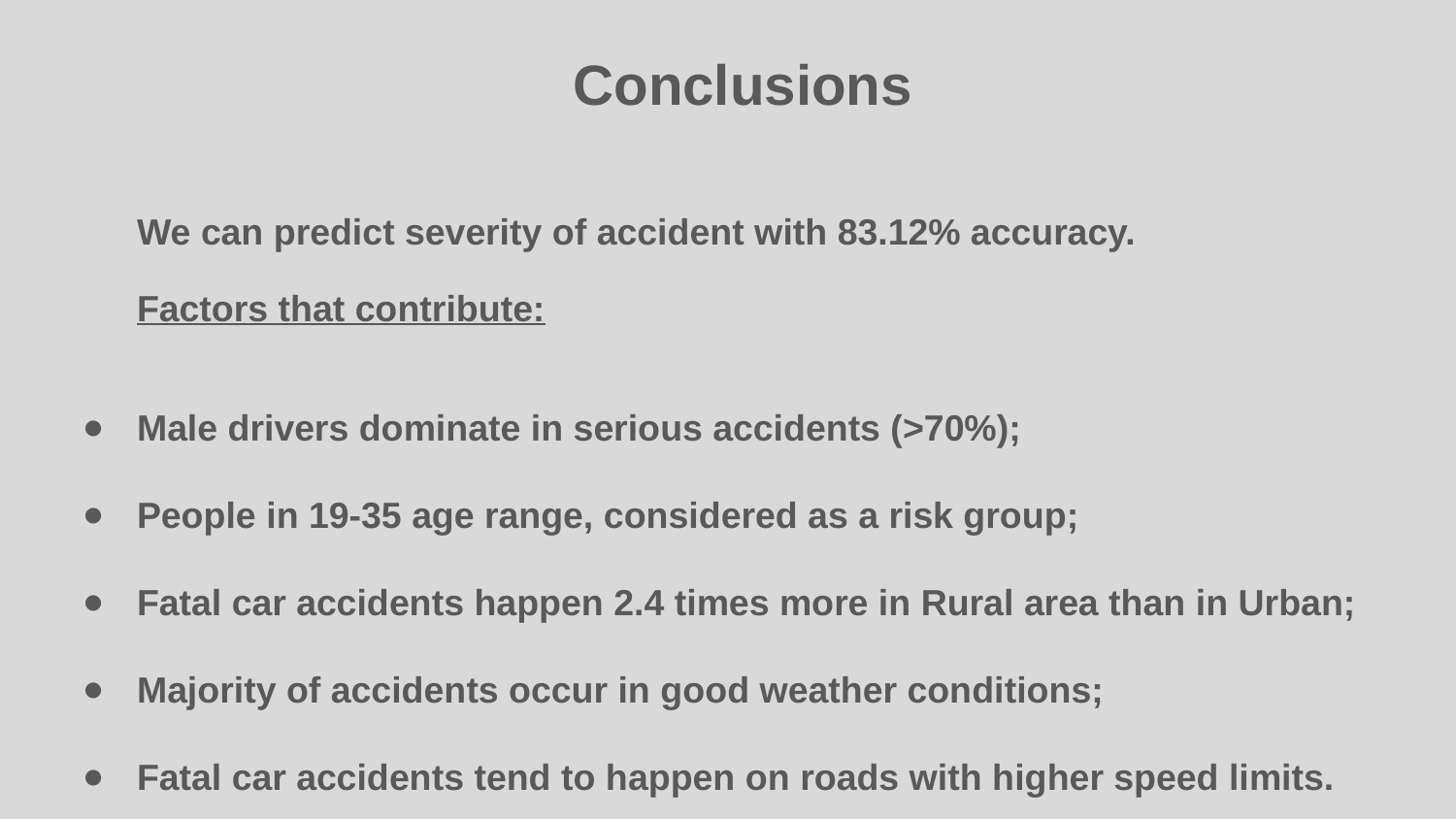

# Conclusions
We can predict severity of accident with 83.12% accuracy.
Factors that contribute:
Male drivers dominate in serious accidents (>70%);
People in 19-35 age range, considered as a risk group;
Fatal car accidents happen 2.4 times more in Rural area than in Urban;
Majority of accidents occur in good weather conditions;
Fatal car accidents tend to happen on roads with higher speed limits.